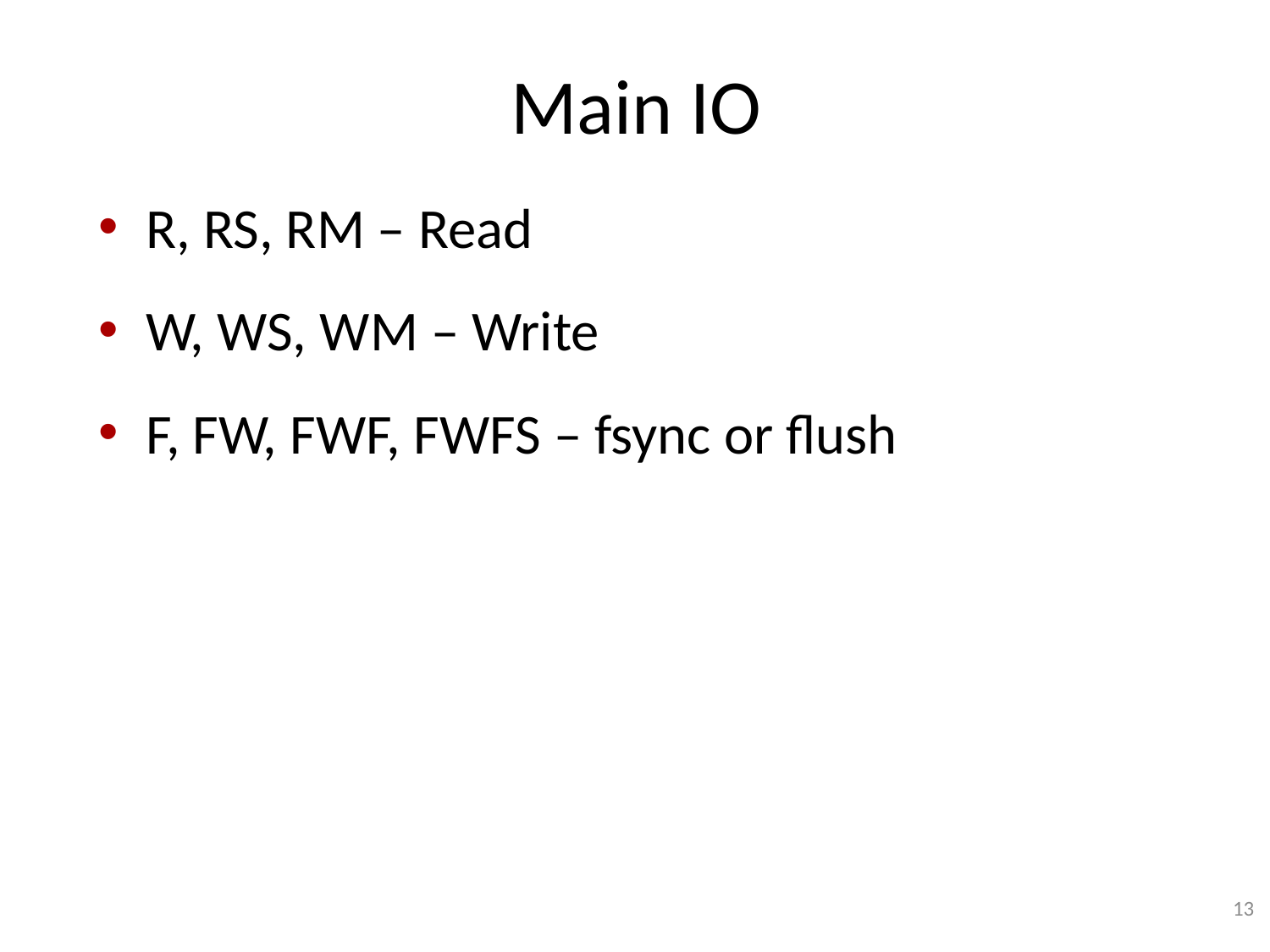

# Main IO
R, RS, RM – Read
W, WS, WM – Write
F, FW, FWF, FWFS – fsync or flush
13